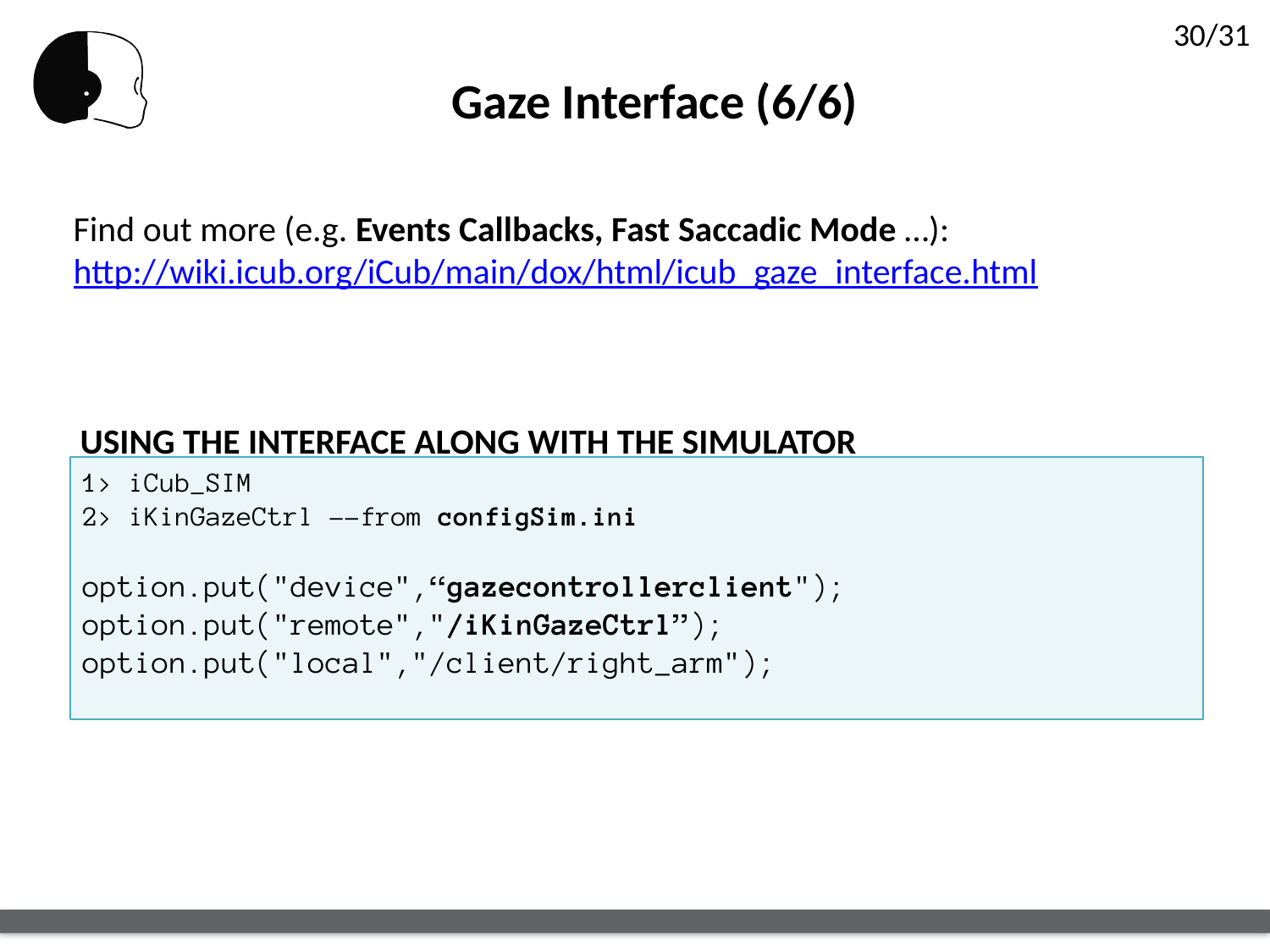

Gaze Interface (6/6)
Find out more (e.g. Events Callbacks, Fast Saccadic Mode …):
http://wiki.icub.org/iCub/main/dox/html/icub_gaze_interface.html
USING THE INTERFACE ALONG WITH THE SIMULATOR
1> iCub_SIM
2> iKinGazeCtrl --from configSim.ini

option.put("device",“gazecontrollerclient");
option.put("remote","/iKinGazeCtrl”);
option.put("local","/client/right_arm");